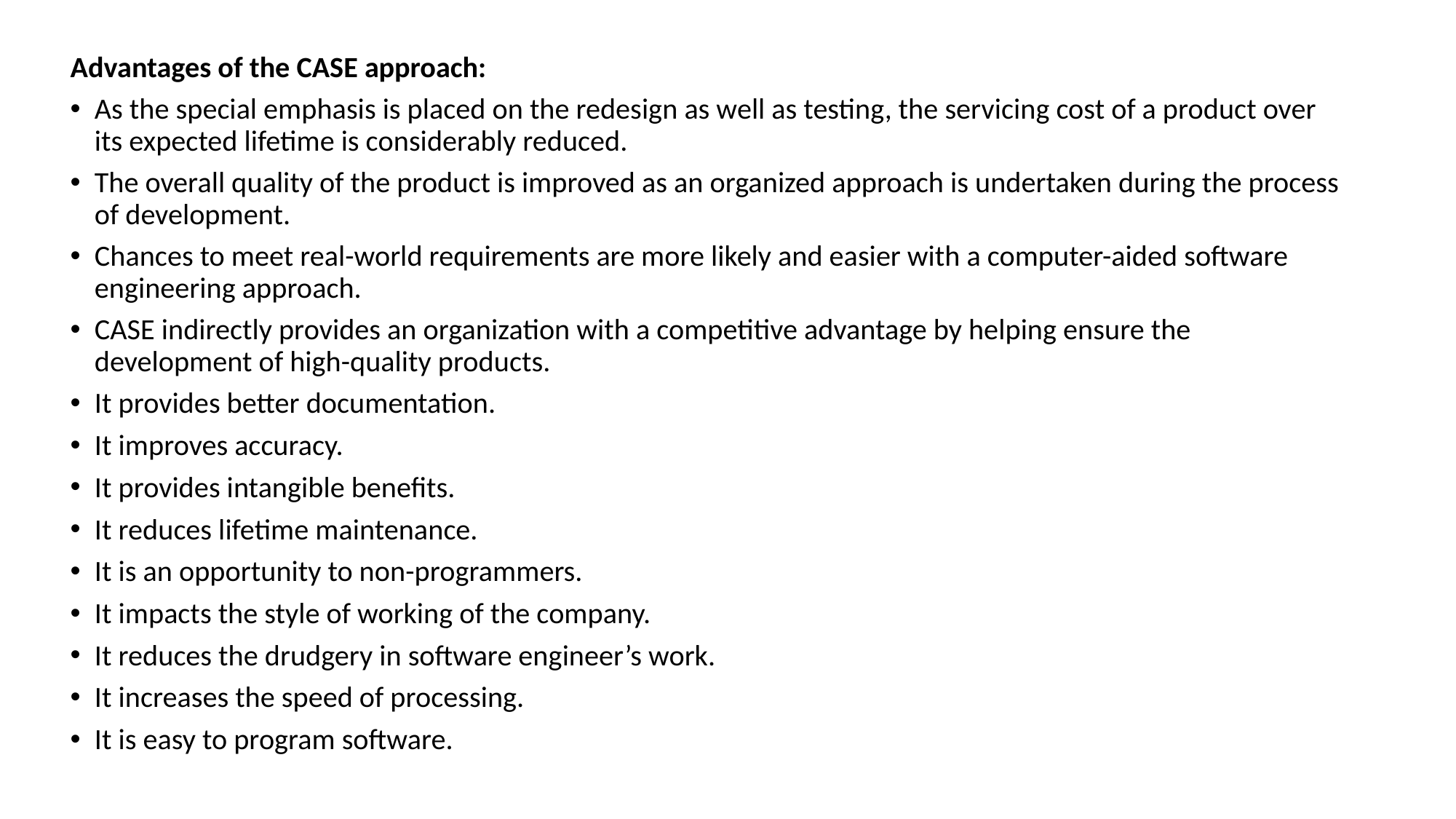

Advantages of the CASE approach:
As the special emphasis is placed on the redesign as well as testing, the servicing cost of a product over its expected lifetime is considerably reduced.
The overall quality of the product is improved as an organized approach is undertaken during the process of development.
Chances to meet real-world requirements are more likely and easier with a computer-aided software engineering approach.
CASE indirectly provides an organization with a competitive advantage by helping ensure the development of high-quality products.
It provides better documentation.
It improves accuracy.
It provides intangible benefits.
It reduces lifetime maintenance.
It is an opportunity to non-programmers.
It impacts the style of working of the company.
It reduces the drudgery in software engineer’s work.
It increases the speed of processing.
It is easy to program software.